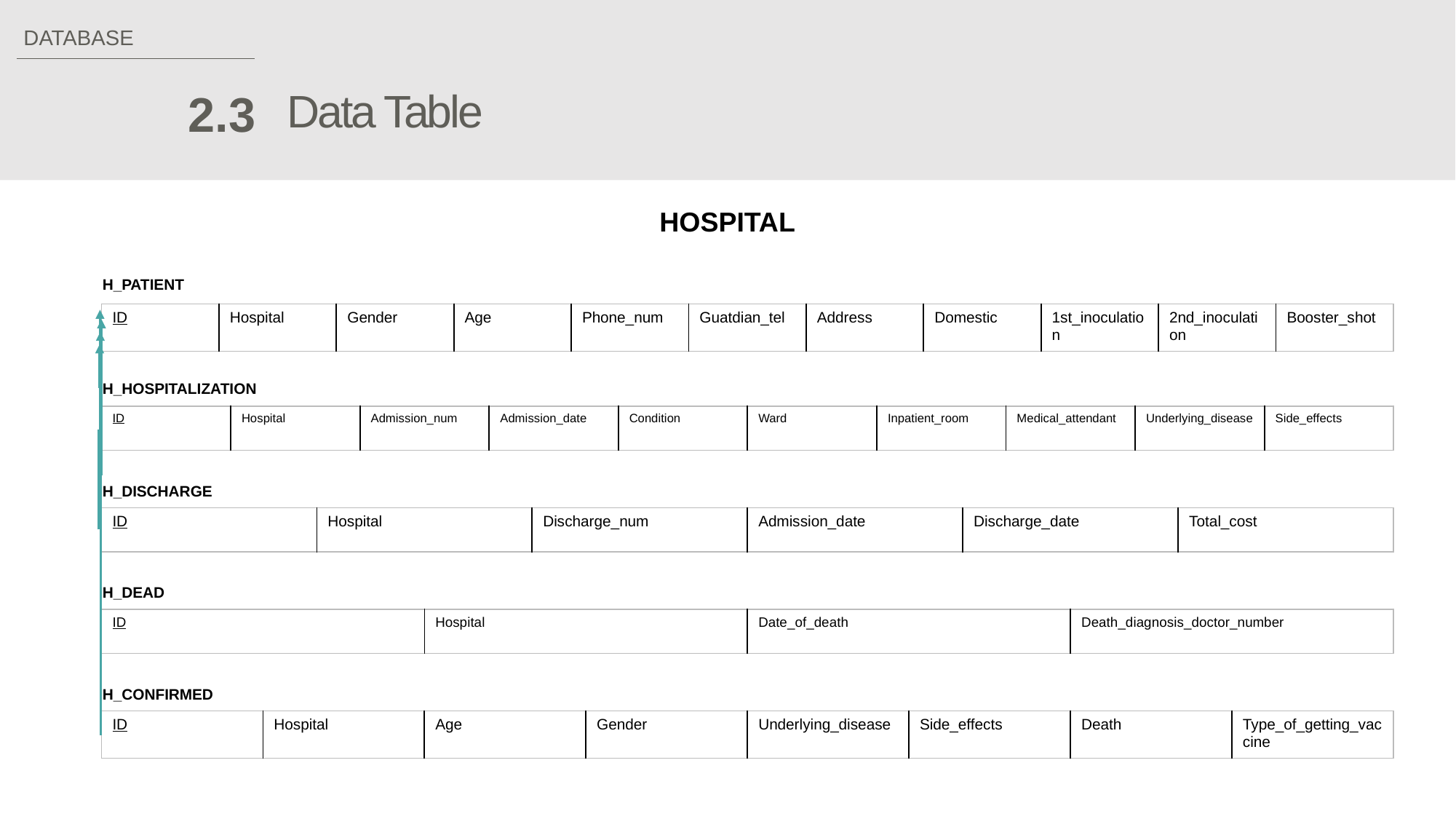

DATABASE
Data Table
2.3
HOSPITAL
H_PATIENT
| ID | Hospital | Gender | Age | Phone\_num | Guatdian\_tel | Address | Domestic | 1st\_inoculation | 2nd\_inoculation | Booster\_shot |
| --- | --- | --- | --- | --- | --- | --- | --- | --- | --- | --- |
H_HOSPITALIZATION
| ID | Hospital | Admission\_num | Admission\_date | Condition | Ward | Inpatient\_room | Medical\_attendant | Underlying\_disease | Side\_effects |
| --- | --- | --- | --- | --- | --- | --- | --- | --- | --- |
H_DISCHARGE
| ID | Hospital | Discharge\_num | Admission\_date | Discharge\_date | Total\_cost |
| --- | --- | --- | --- | --- | --- |
H_DEAD
| ID | Hospital | Date\_of\_death | Death\_diagnosis\_doctor\_number |
| --- | --- | --- | --- |
H_CONFIRMED
| ID | Hospital | Age | Gender | Underlying\_disease | Side\_effects | Death | Type\_of\_getting\_vaccine |
| --- | --- | --- | --- | --- | --- | --- | --- |